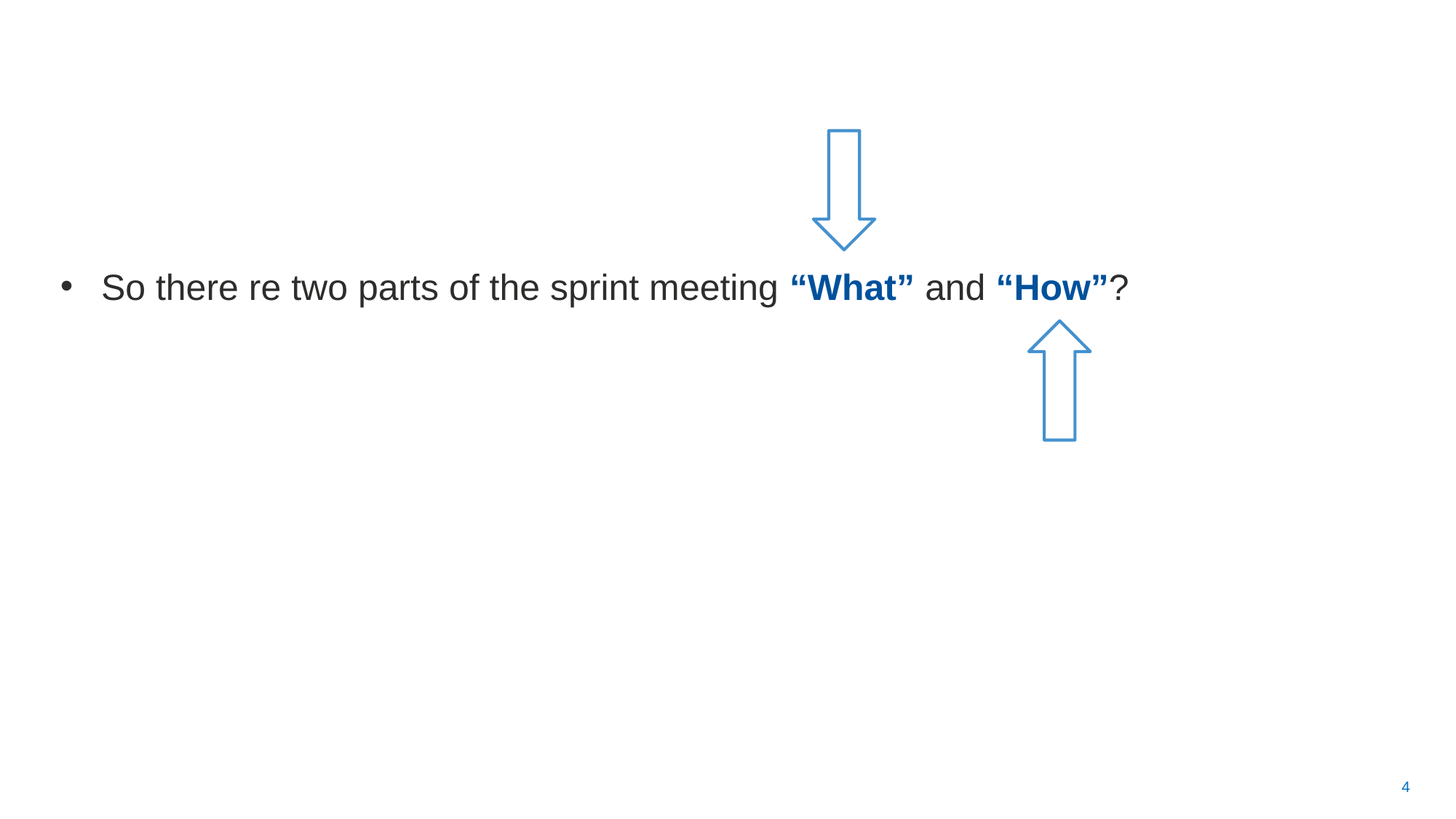

So there re two parts of the sprint meeting “What” and “How”?